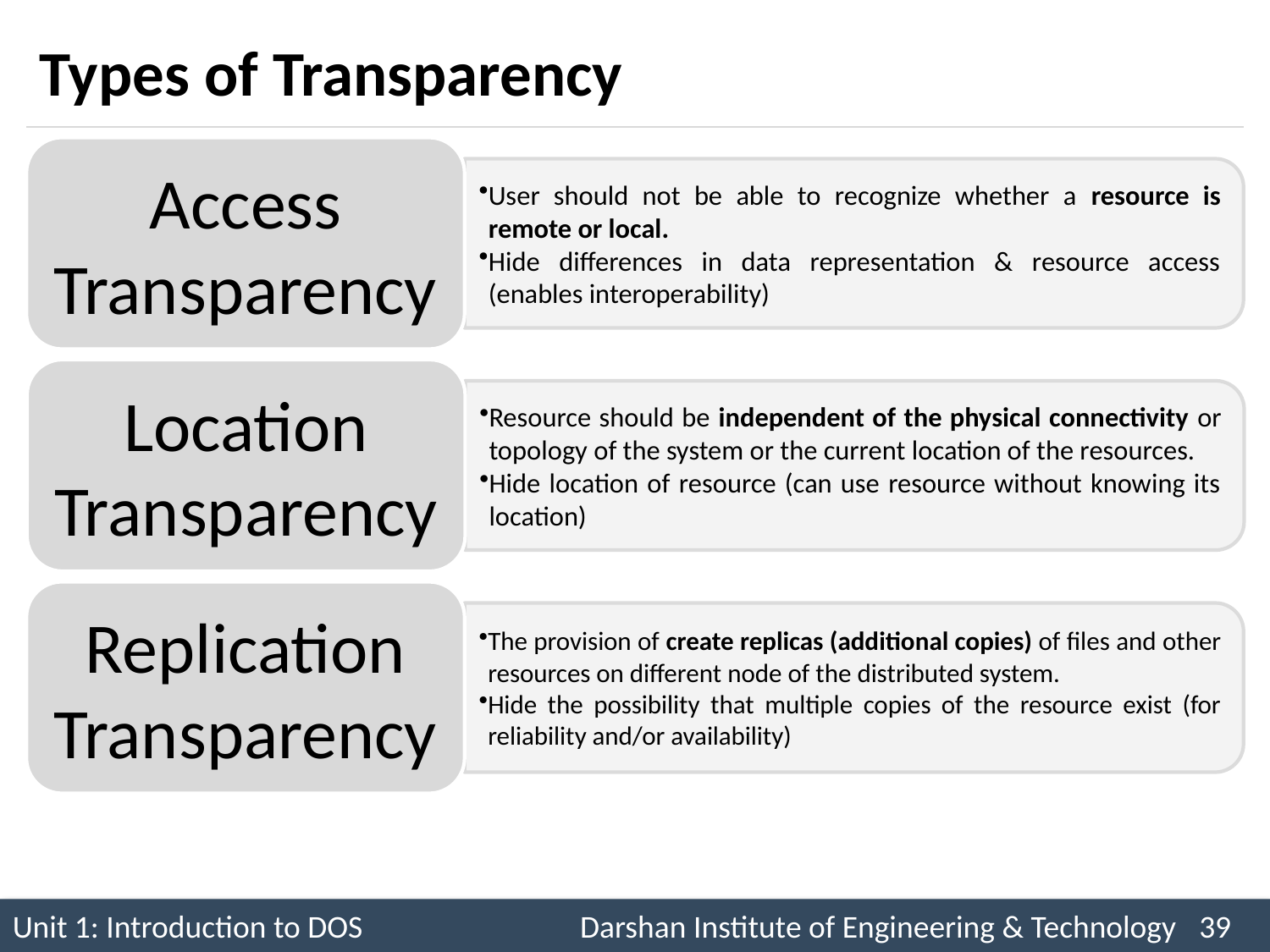

# Types of Transparency
Access Transparency
User should not be able to recognize whether a resource is remote or local.
Hide differences in data representation & resource access (enables interoperability)
Location Transparency
Resource should be independent of the physical connectivity or topology of the system or the current location of the resources.
Hide location of resource (can use resource without knowing its location)
Replication Transparency
The provision of create replicas (additional copies) of files and other resources on different node of the distributed system.
Hide the possibility that multiple copies of the resource exist (for reliability and/or availability)